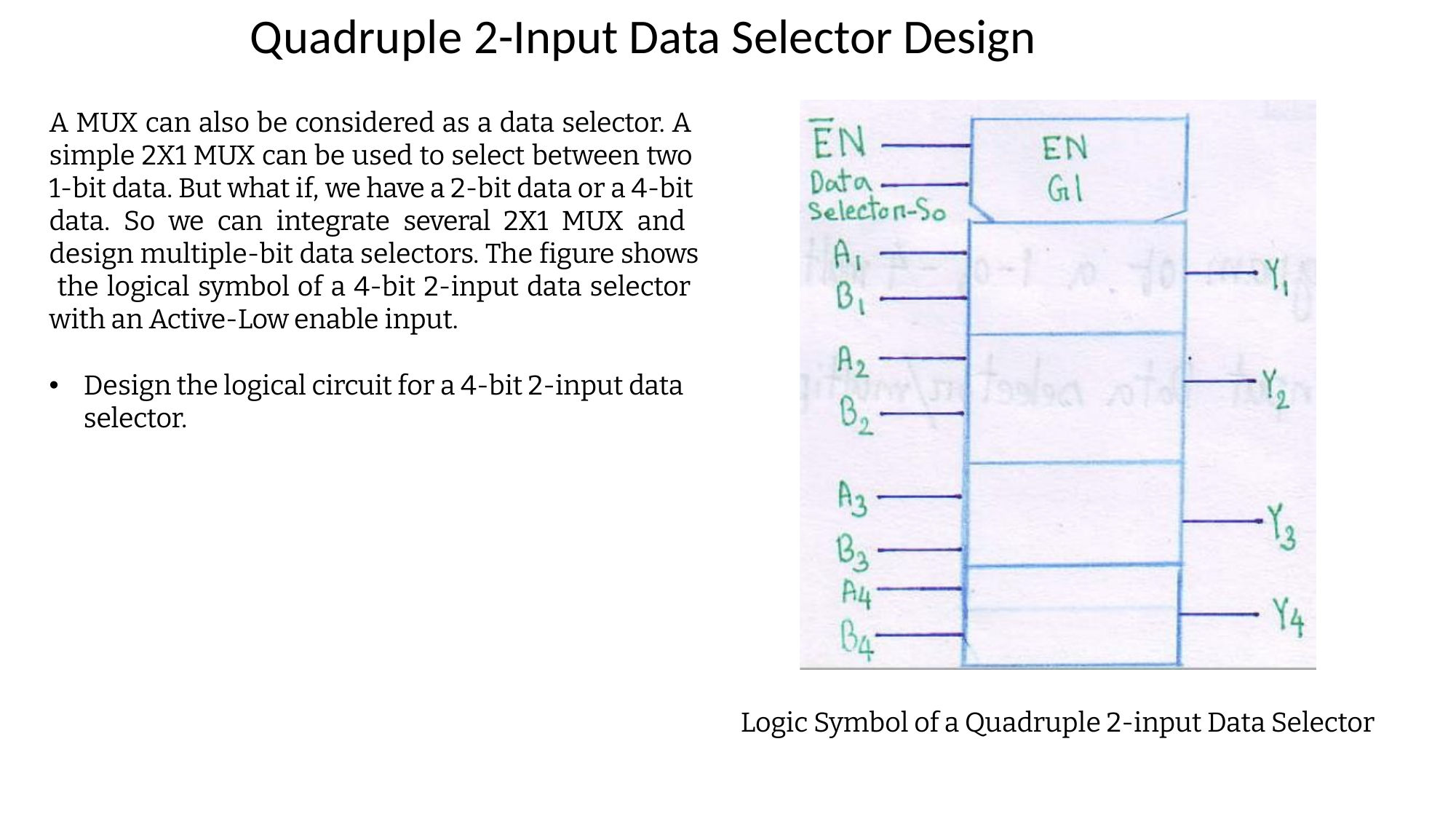

# Quadruple 2-Input Data Selector Design

A MUX can also be considered as a data selector. A  simple 2X1 MUX can be used to select between two  1-bit data. But what if, we have a 2-bit data or a 4-bit  data. So we can integrate several 2X1 MUX and  design multiple-bit data selectors. The figure shows  the logical symbol of a 4-bit 2-input data selector  with an Active-Low enable input.

Design the logical circuit for a 4-bit 2-input data  selector.
Logic Symbol of a Quadruple 2-input Data Selector